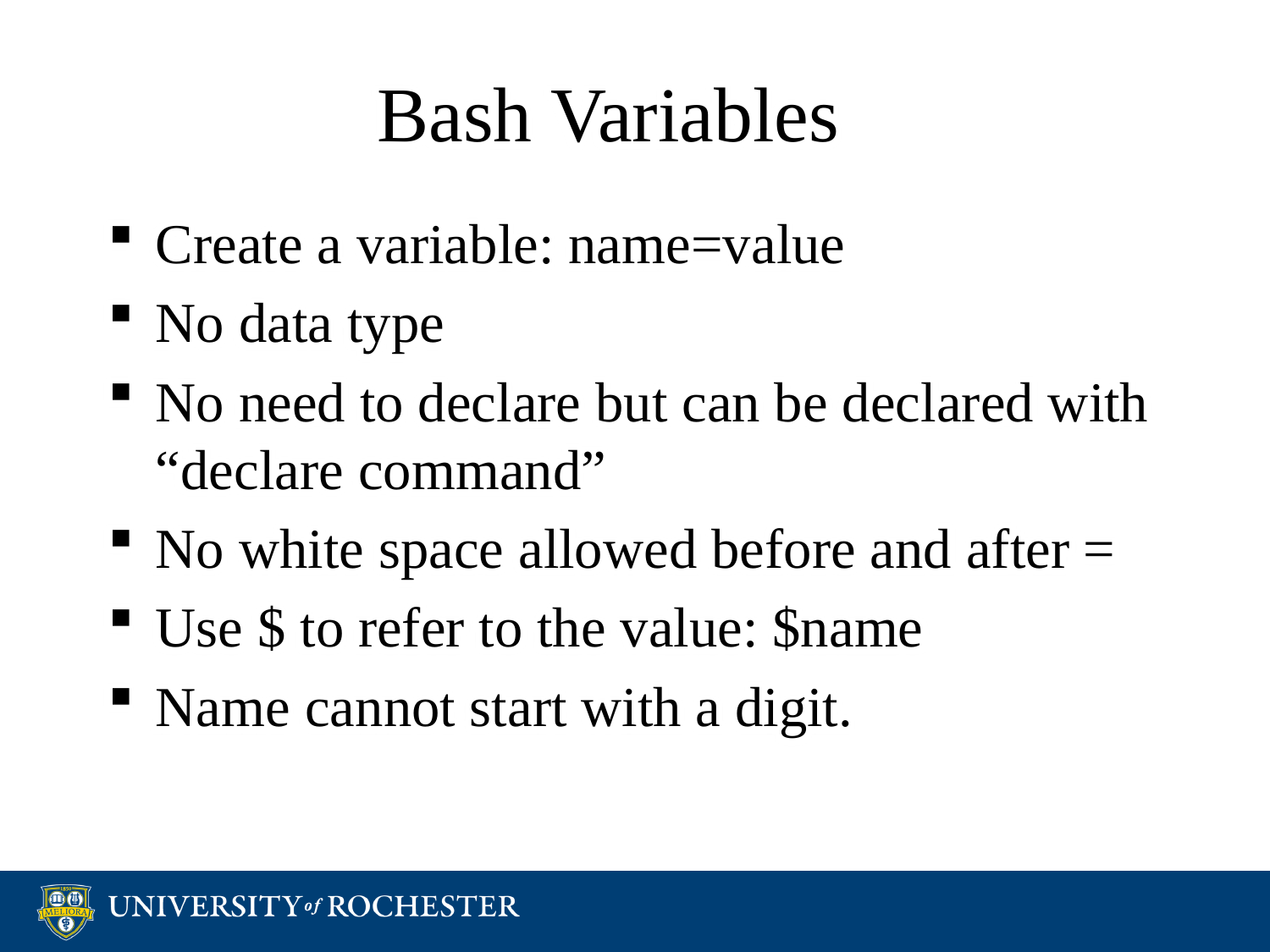

# Bash Variables
Create a variable: name=value
No data type
No need to declare but can be declared with “declare command”
No white space allowed before and after =
Use $ to refer to the value: $name
Name cannot start with a digit.